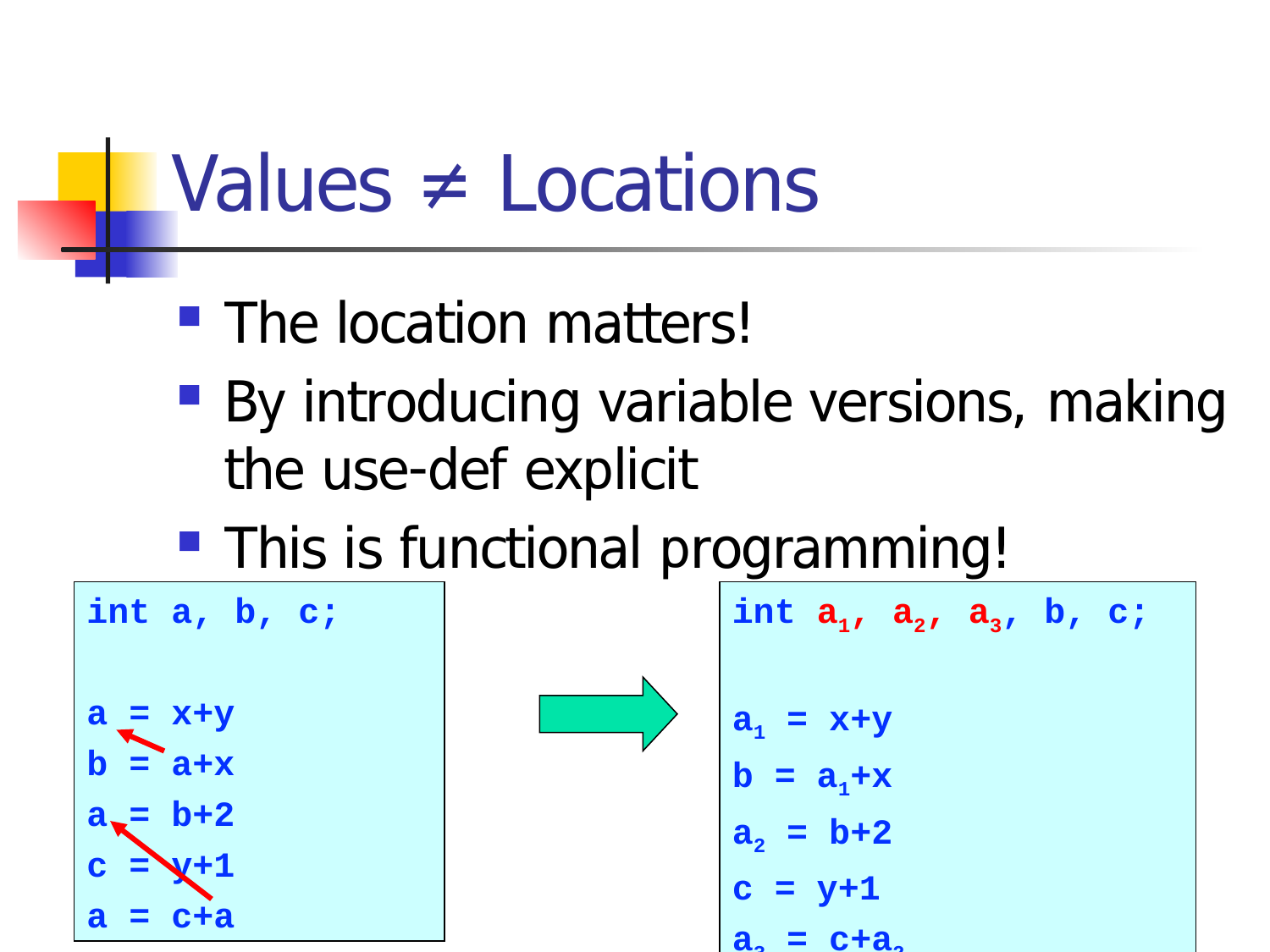

# Values ≠ Locations
The location matters!
By introducing variable versions, making the use-def explicit
This is functional programming!
int a, b, c;

a = x+y
b = a+x
a = b+2
c = y+1
a = c+a
int a1, a2, a3, b, c;

a1 = x+y
b = a1+x
a2 = b+2
c = y+1
a3 = c+a2